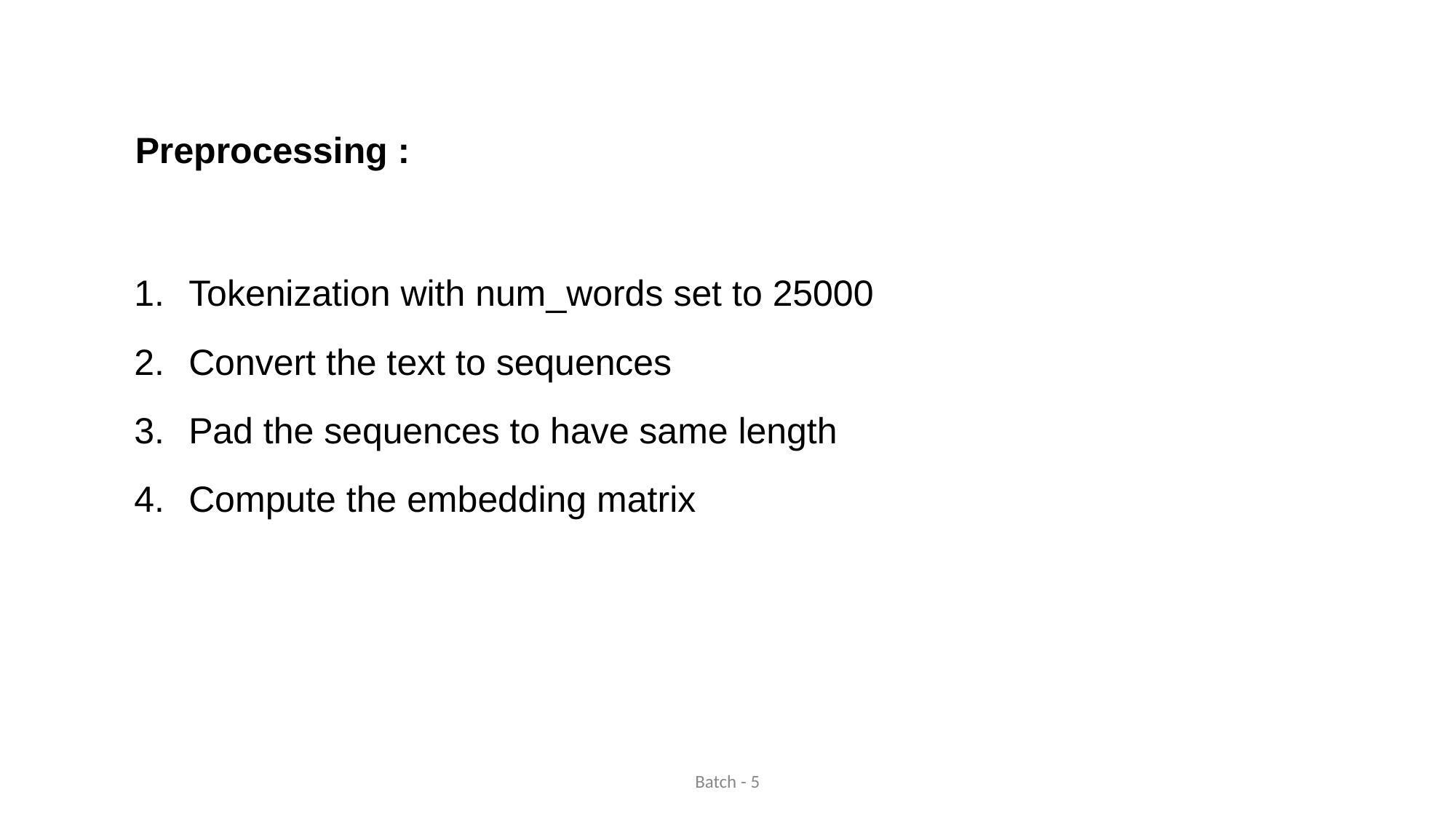

Preprocessing :
Tokenization with num_words set to 25000
Convert the text to sequences
Pad the sequences to have same length
Compute the embedding matrix
Batch - 5